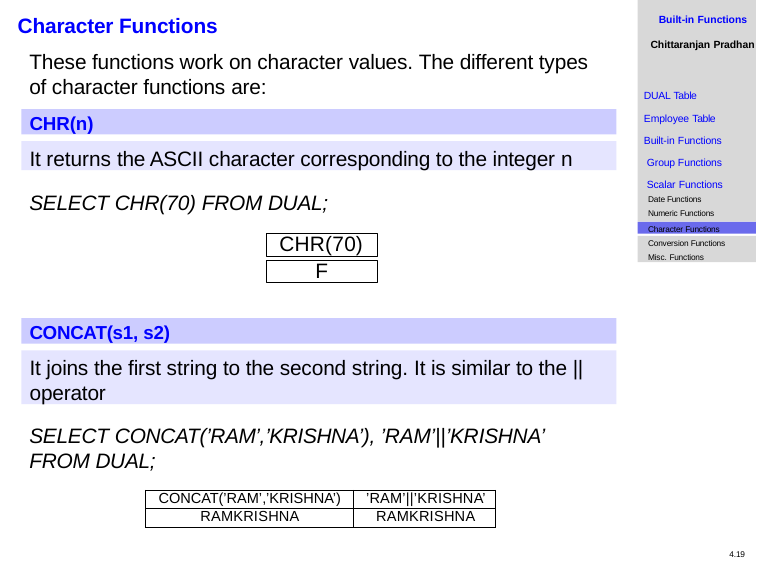

Built-in Functions

Chittaranjan Pradhan
# Character Functions
These functions work on character values. The different types  of character functions are:
DUAL Table
Employee Table  Built-in Functions  Group Functions  Scalar Functions
Date Functions  Numeric Functions
CHR(n)
It returns the ASCII character corresponding to the integer n
SELECT CHR(70) FROM DUAL;
Character Functions
CHR(70)
Conversion Functions
Misc. Functions
F
CONCAT(s1, s2)
It joins the first string to the second string. It is similar to the ||  operator
SELECT CONCAT(’RAM’,’KRISHNA’), ’RAM’||’KRISHNA’  FROM DUAL;
| CONCAT(’RAM’,’KRISHNA’) | ’RAM’||’KRISHNA’ |
| --- | --- |
| RAMKRISHNA | RAMKRISHNA |
4.19